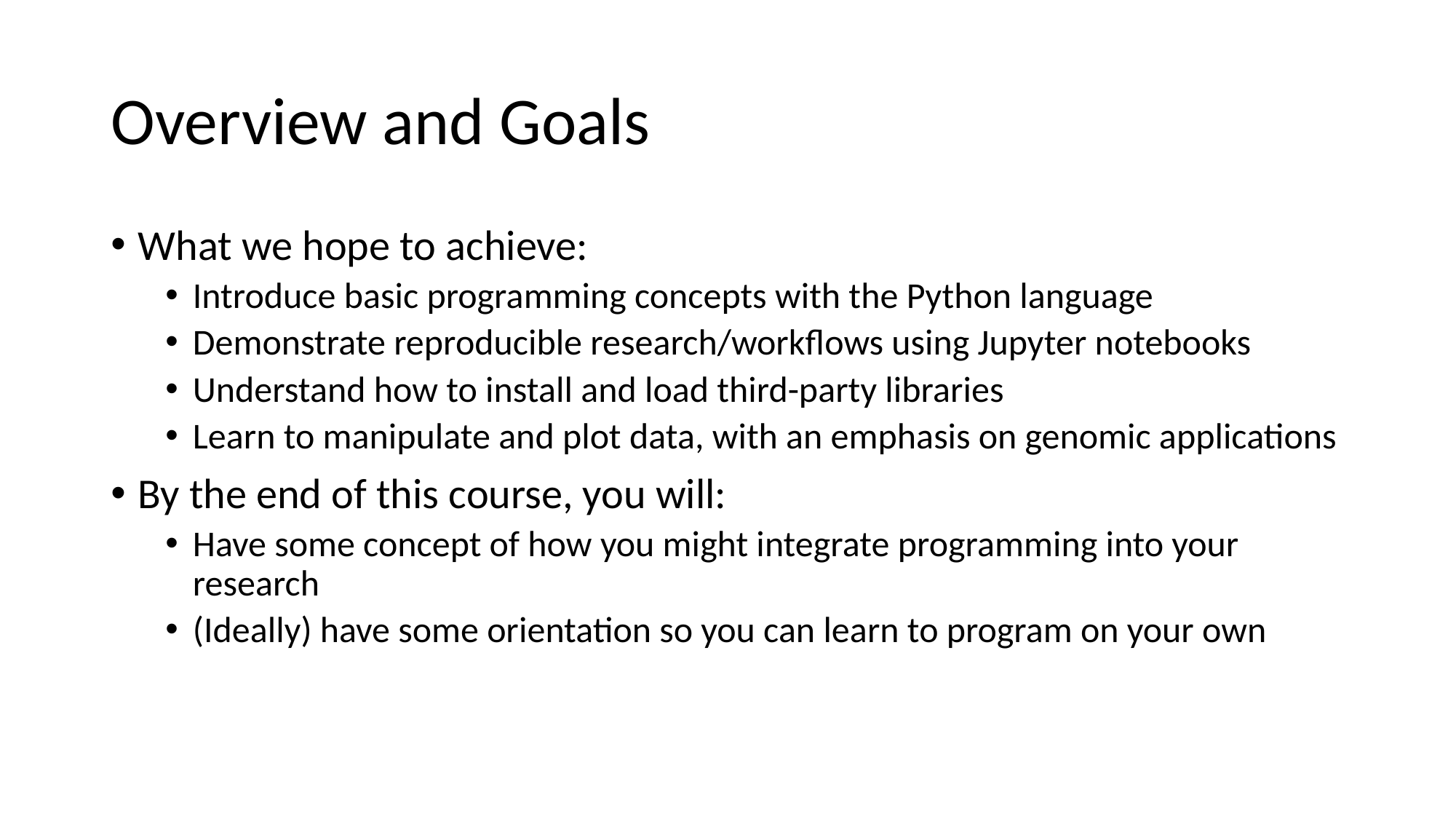

# Overview and Goals
What we hope to achieve:
Introduce basic programming concepts with the Python language
Demonstrate reproducible research/workflows using Jupyter notebooks
Understand how to install and load third-party libraries
Learn to manipulate and plot data, with an emphasis on genomic applications
By the end of this course, you will:
Have some concept of how you might integrate programming into your research
(Ideally) have some orientation so you can learn to program on your own